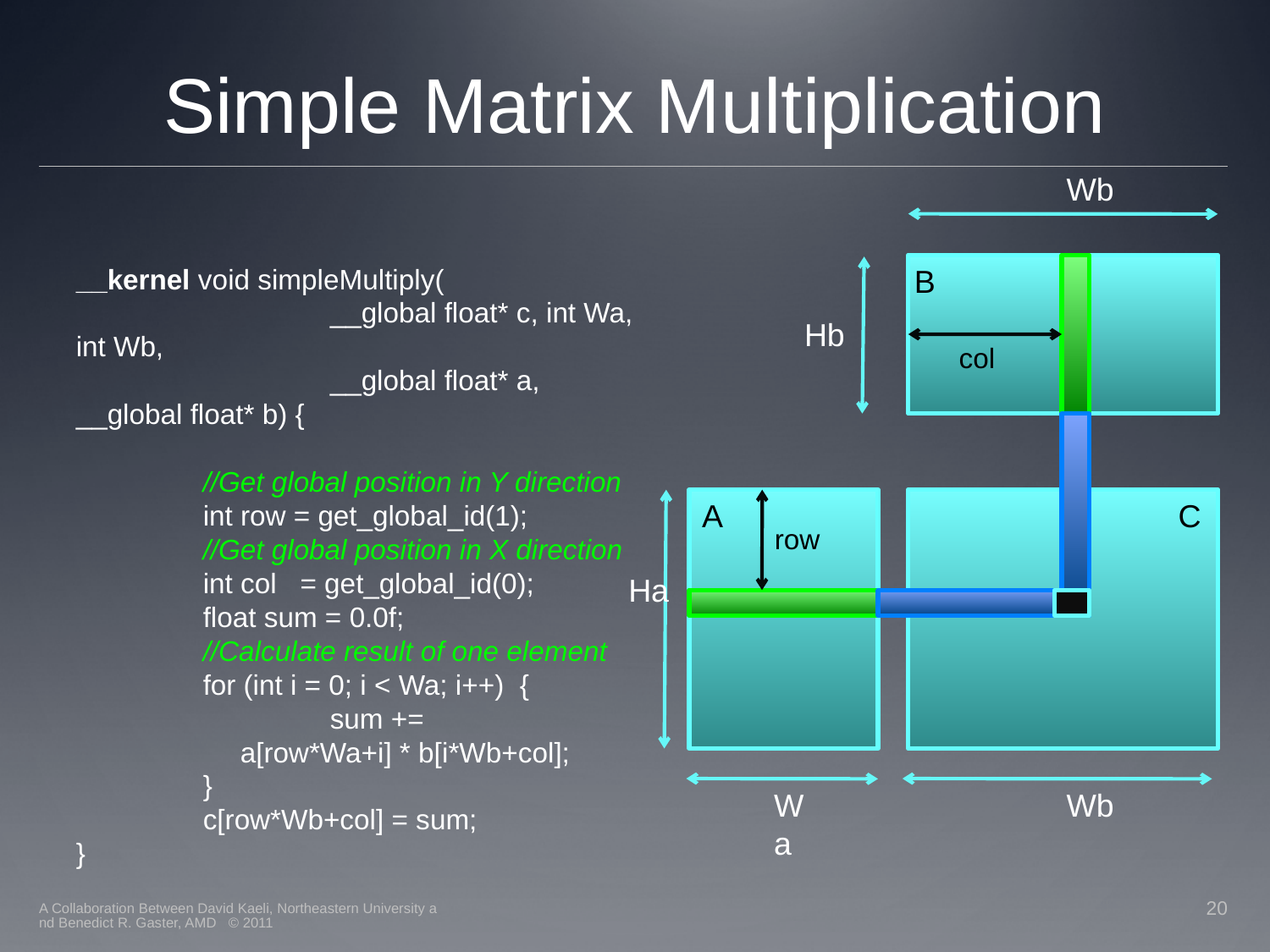

# Simple Matrix Multiplication
Wb
__kernel void simpleMultiply(
		__global float* c, int Wa, int Wb,
		__global float* a, __global float* b) {

	//Get global position in Y direction
	int row = get_global_id(1);
	//Get global position in X direction
	int col   = get_global_id(0);
	float sum = 0.0f;
	//Calculate result of one element
	for (int i = 0; i < Wa; i++)  {
		sum +=
                     a[row*Wa+i] * b[i*Wb+col];
	}
	c[row*Wb+col] = sum;
}
B

Hb
col

A

C
row
Ha

Wb
Wa
A Collaboration Between David Kaeli, Northeastern University and Benedict R. Gaster, AMD   © 2011
20